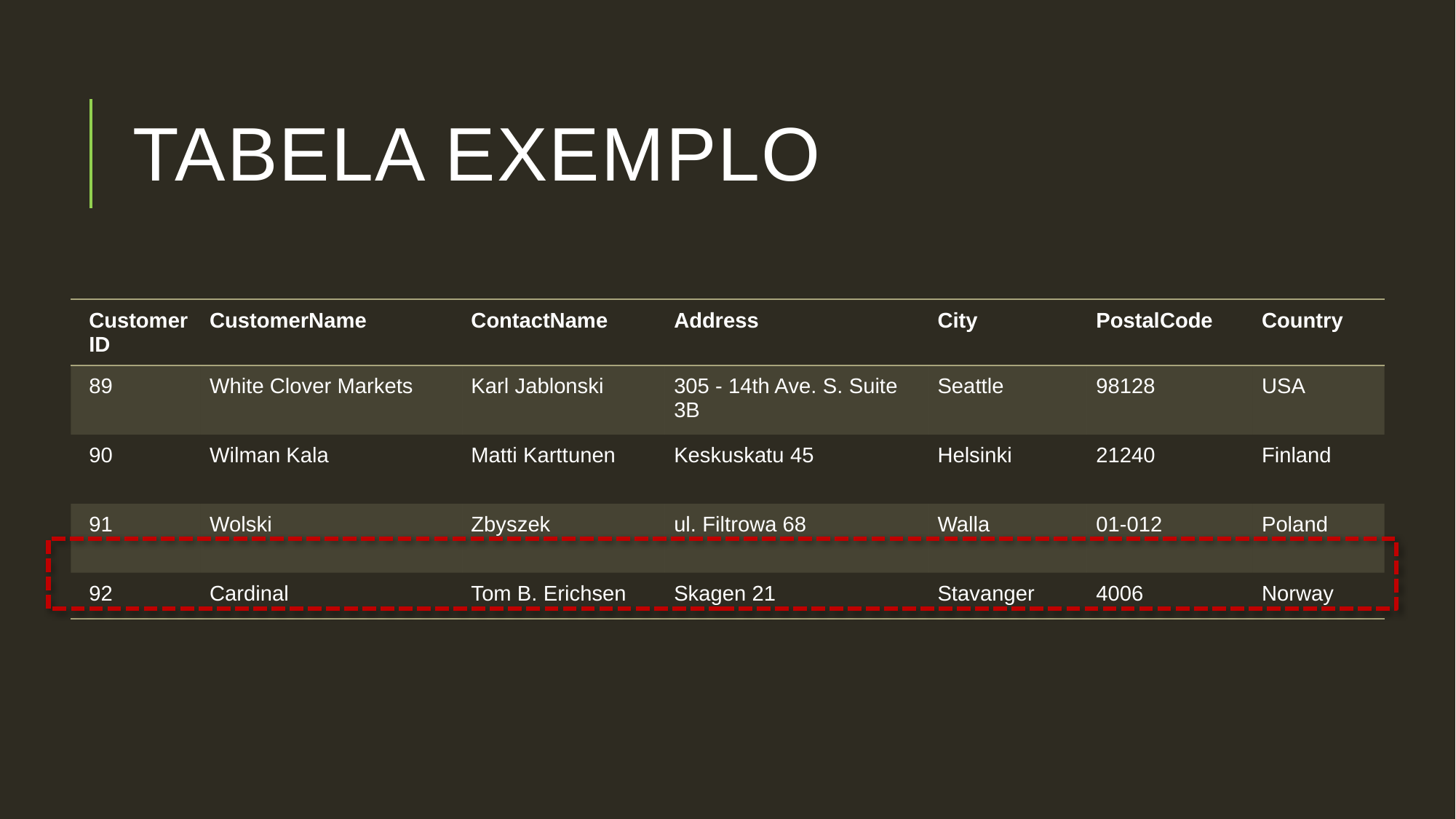

# Tabela exemplo
| CustomerID | CustomerName | ContactName | Address | City | PostalCode | Country |
| --- | --- | --- | --- | --- | --- | --- |
| 89 | White Clover Markets | Karl Jablonski | 305 - 14th Ave. S. Suite 3B | Seattle | 98128 | USA |
| 90 | Wilman Kala | Matti Karttunen | Keskuskatu 45 | Helsinki | 21240 | Finland |
| 91 | Wolski | Zbyszek | ul. Filtrowa 68 | Walla | 01-012 | Poland |
| 92 | Cardinal | Tom B. Erichsen | Skagen 21 | Stavanger | 4006 | Norway |